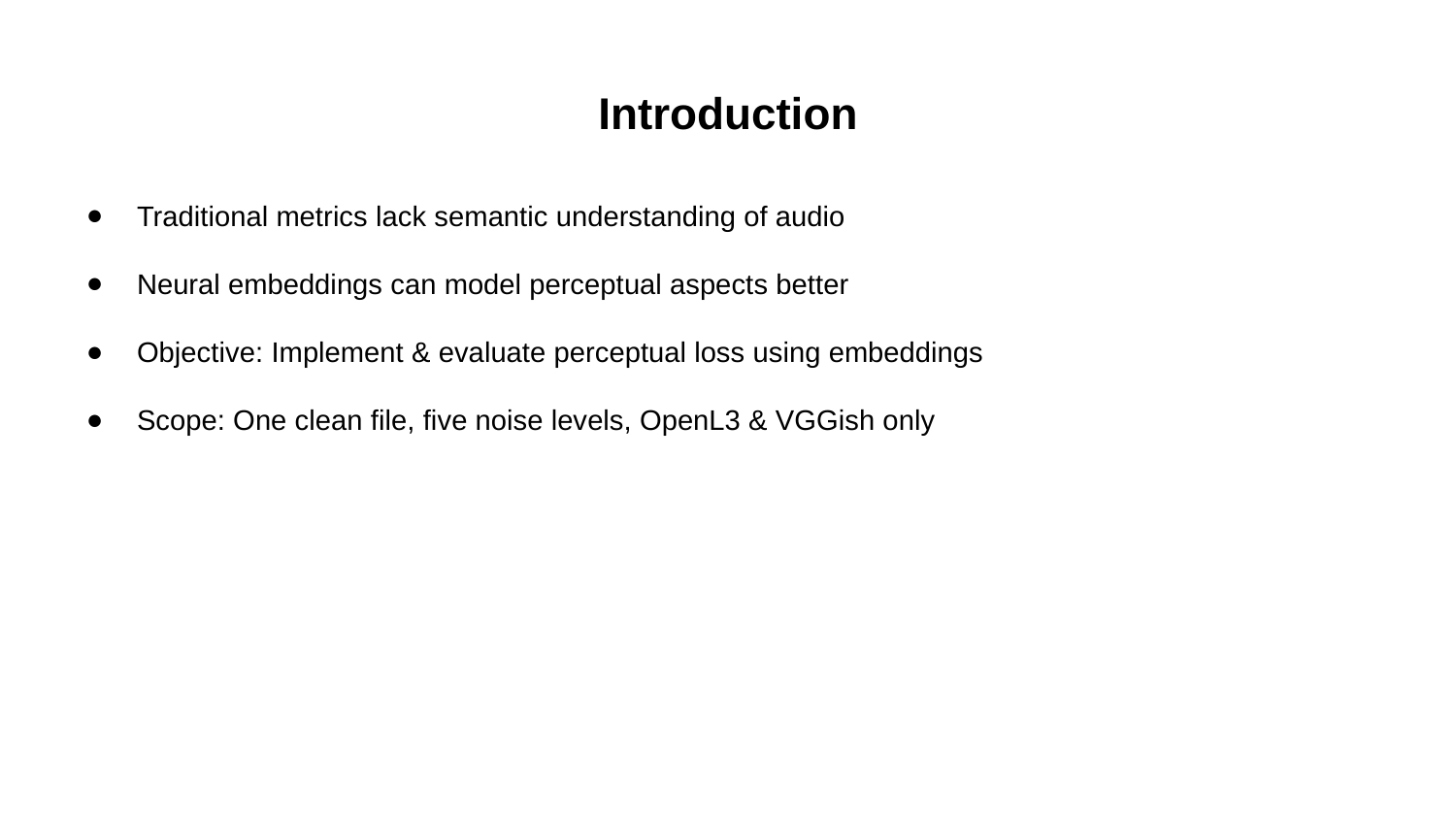

# Introduction
Traditional metrics lack semantic understanding of audio
Neural embeddings can model perceptual aspects better
Objective: Implement & evaluate perceptual loss using embeddings
Scope: One clean file, five noise levels, OpenL3 & VGGish only